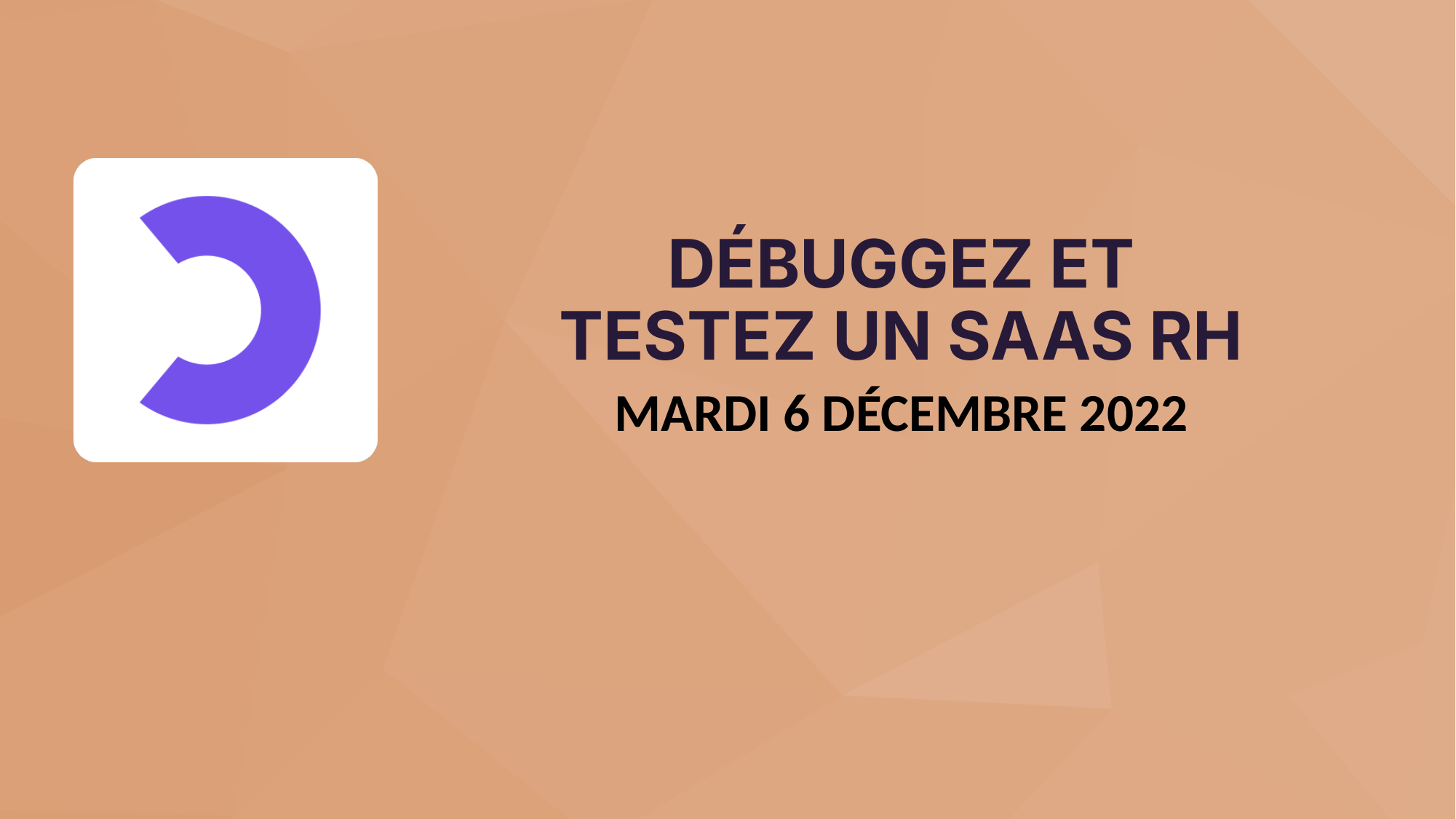

Débuggez et testez un SaaS RH
mardi 6 décembre 2022